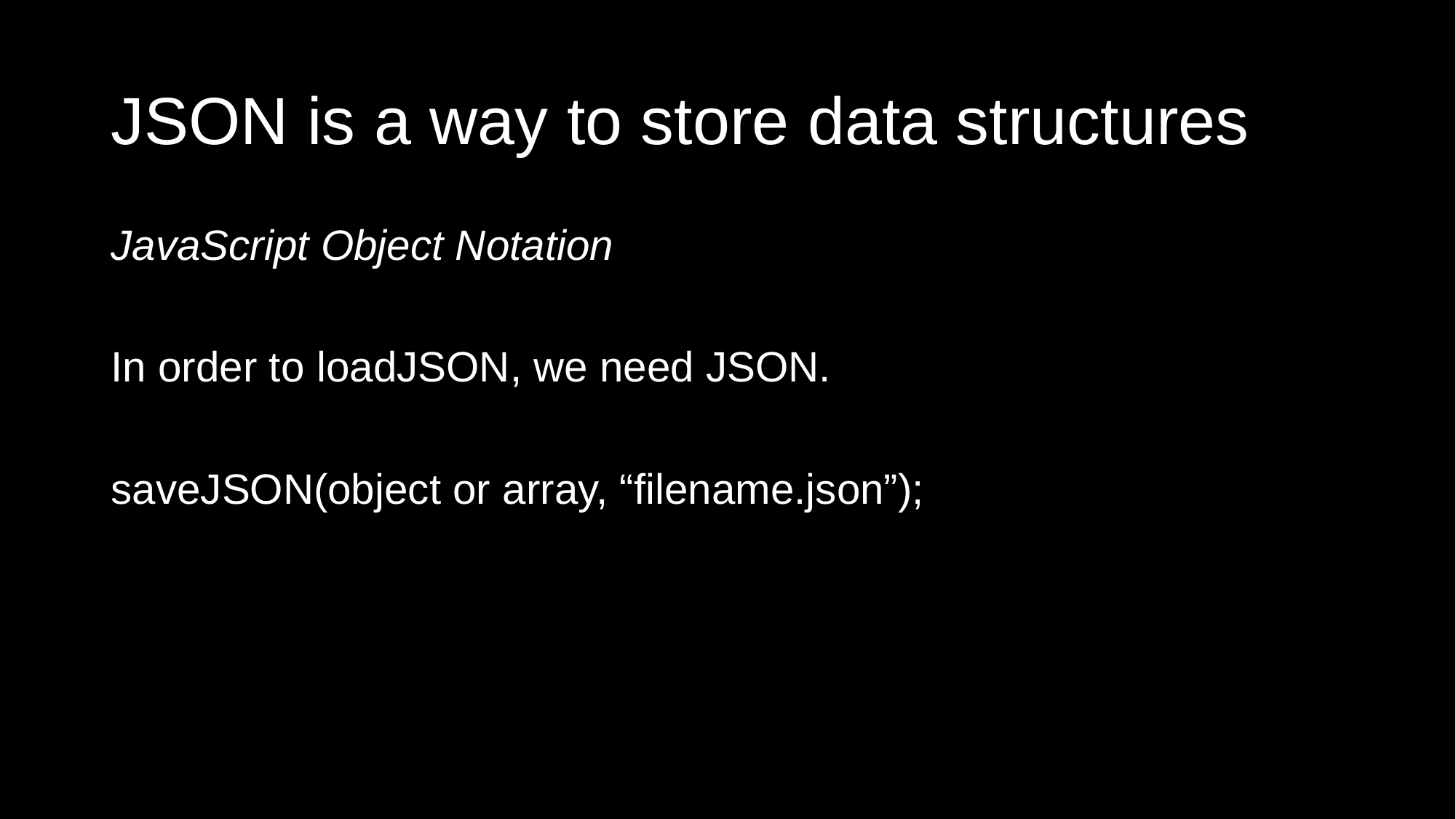

# JSON is a way to store data structures
JavaScript Object Notation

In order to loadJSON, we need JSON.

saveJSON(object or array, “filename.json”);